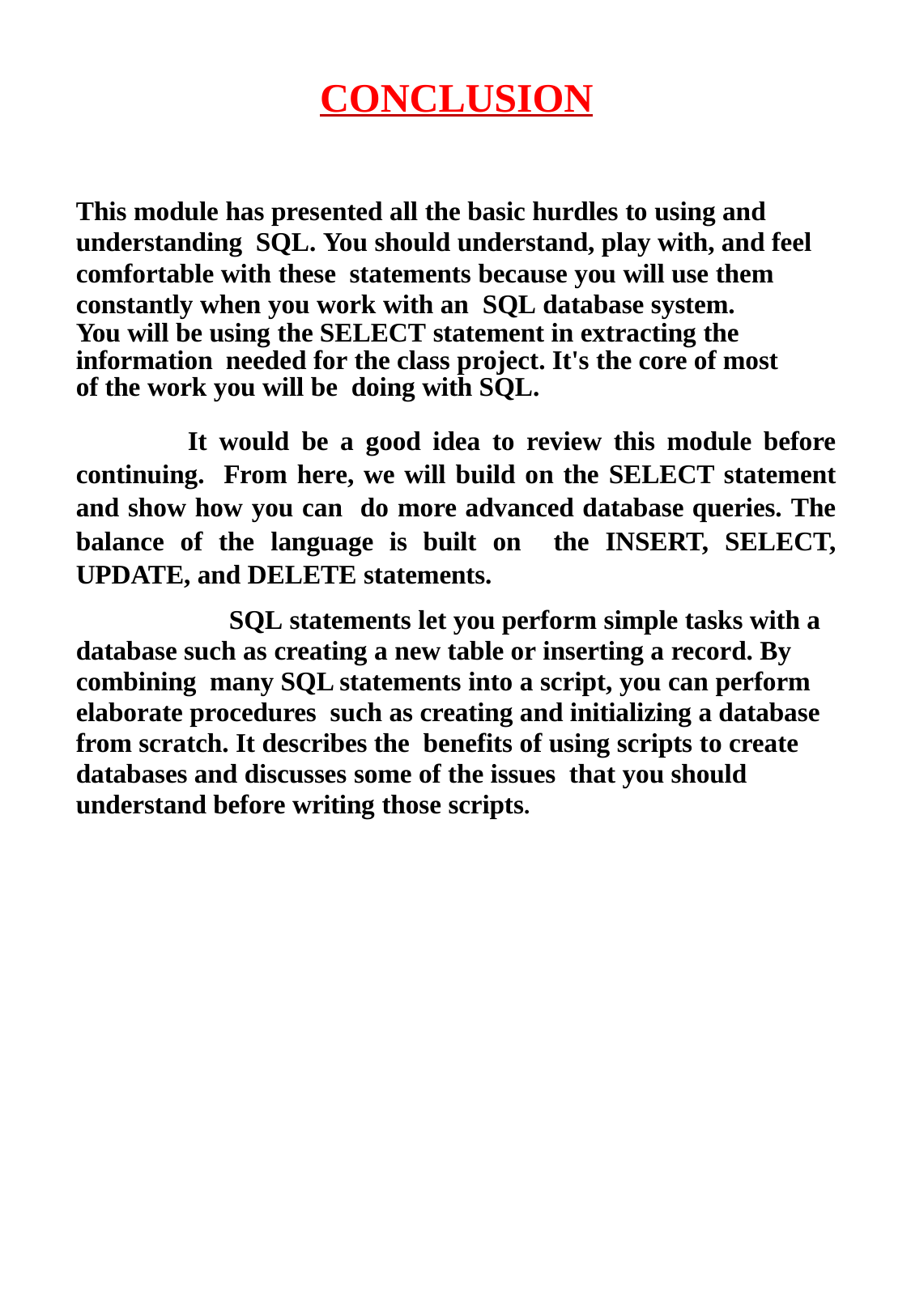

CONCLUSION

This module has presented all the basic hurdles to using and understanding  SQL. You should understand, play with, and feel comfortable with these  statements because you will use them constantly when you work with an  SQL database system.
You will be using the SELECT statement in extracting the information  needed for the class project. It's the core of most of the work you will be  doing with SQL.
It would be a good idea to review this module before continuing.  From here, we will build on the SELECT statement and show how you can  do more advanced database queries. The balance of the language is built on  the INSERT, SELECT, UPDATE, and DELETE statements.
SQL statements let you perform simple tasks with a  database such as creating a new table or inserting a record. By combining  many SQL statements into a script, you can perform elaborate procedures  such as creating and initializing a database from scratch. It describes the  benefits of using scripts to create databases and discusses some of the issues  that you should understand before writing those scripts.